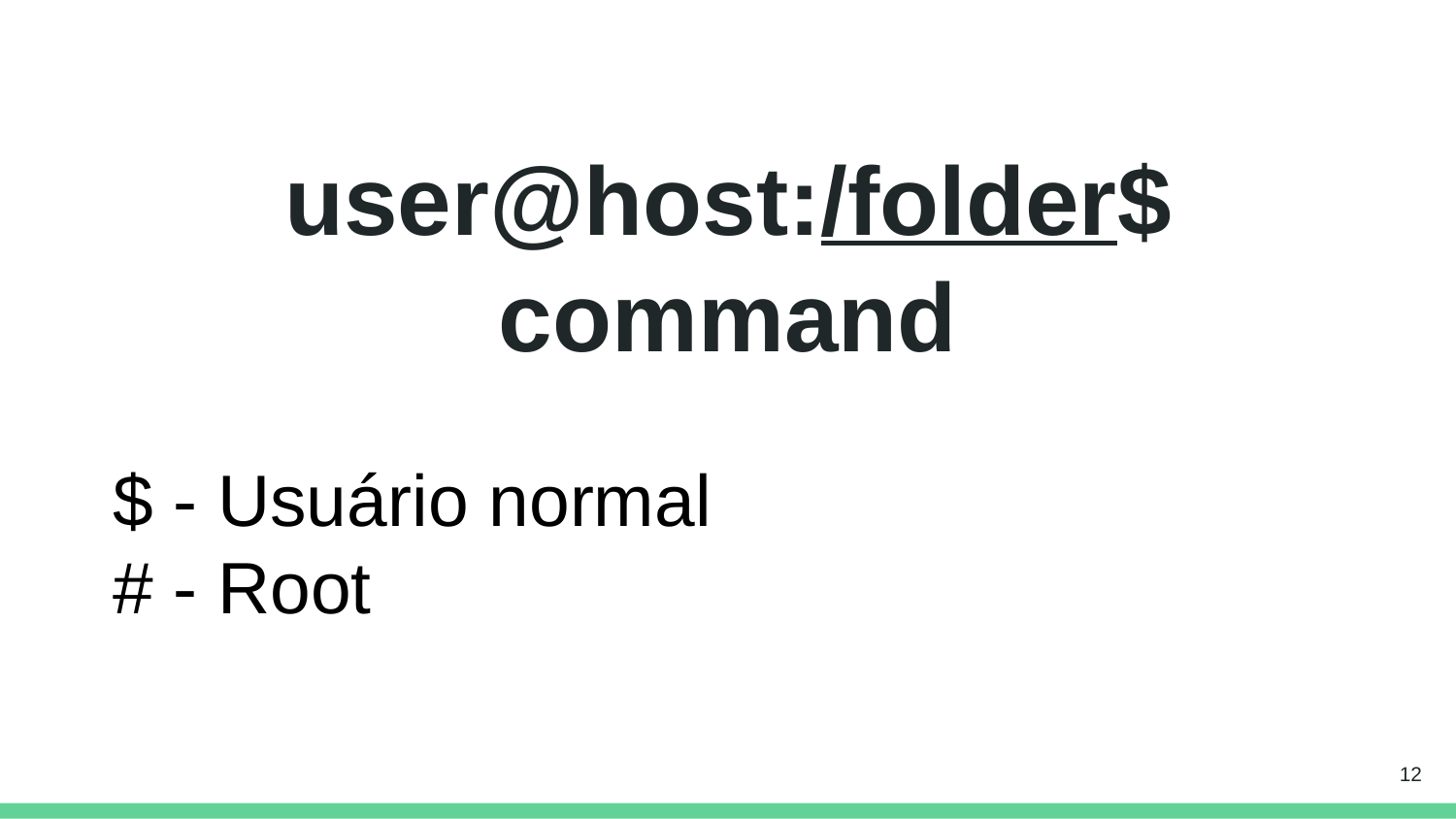

# user@host:/folder$ command
$ - Usuário normal
# - Root
12